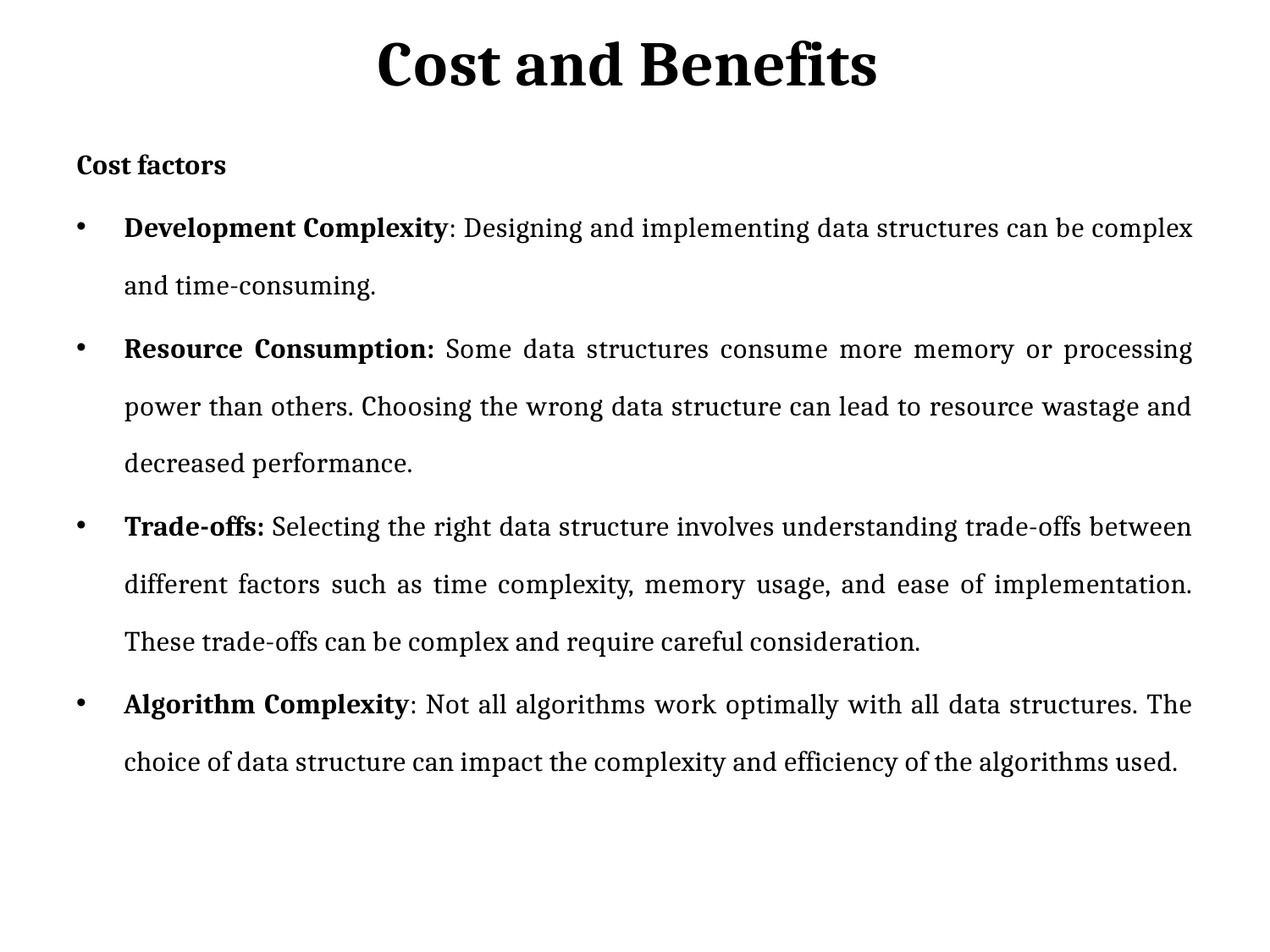

# Cost and Benefits
Cost factors
Development Complexity: Designing and implementing data structures can be complex and time-consuming.
Resource Consumption: Some data structures consume more memory or processing power than others. Choosing the wrong data structure can lead to resource wastage and decreased performance.
Trade-offs: Selecting the right data structure involves understanding trade-offs between different factors such as time complexity, memory usage, and ease of implementation. These trade-offs can be complex and require careful consideration.
Algorithm Complexity: Not all algorithms work optimally with all data structures. The choice of data structure can impact the complexity and efficiency of the algorithms used.